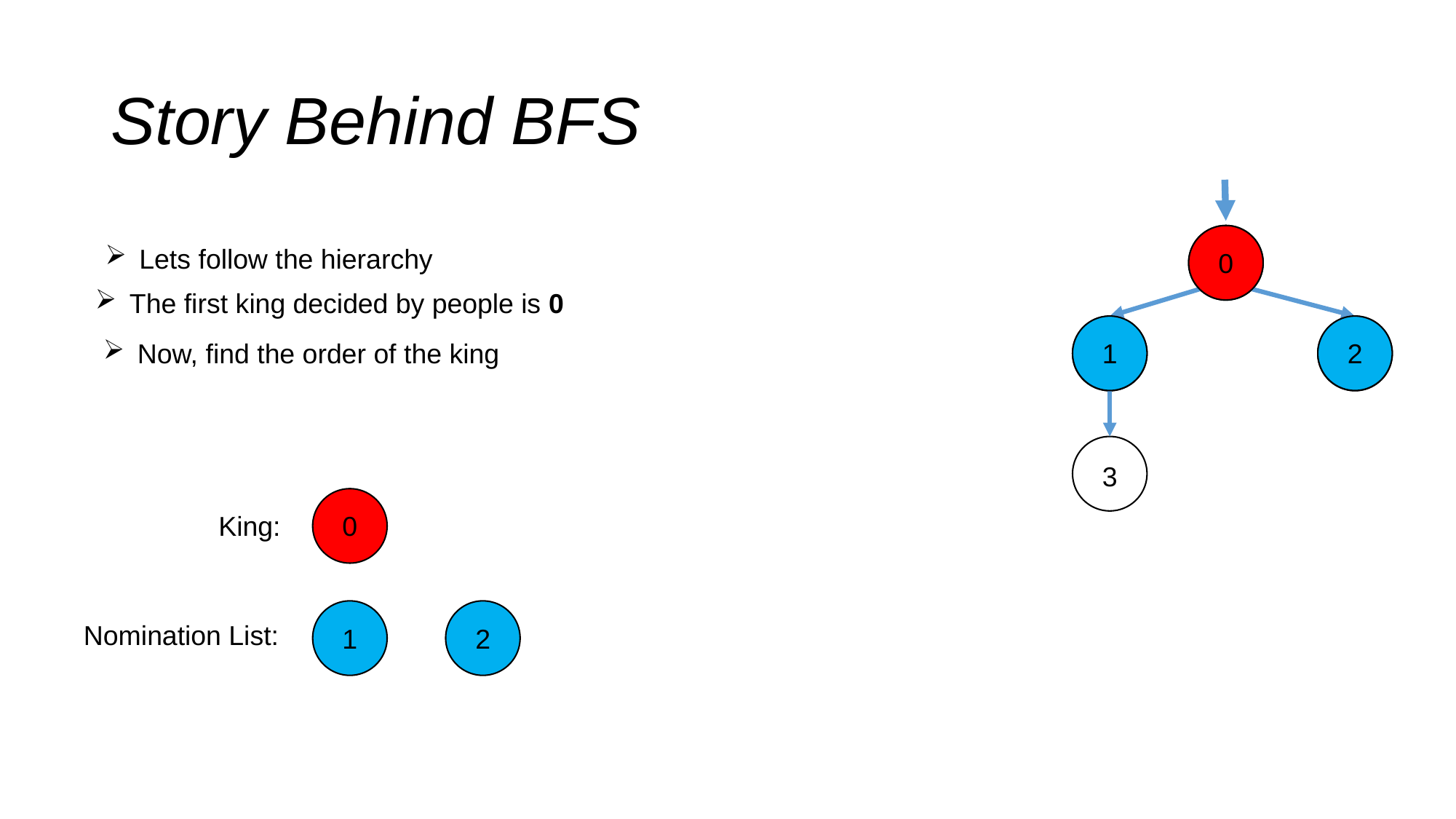

# Story Behind BFS

0

0

1
2

3
Lets follow the hierarchy
The first king decided by people is 0

1

2
Now, find the order of the king

0
King:

1

2
Nomination List: